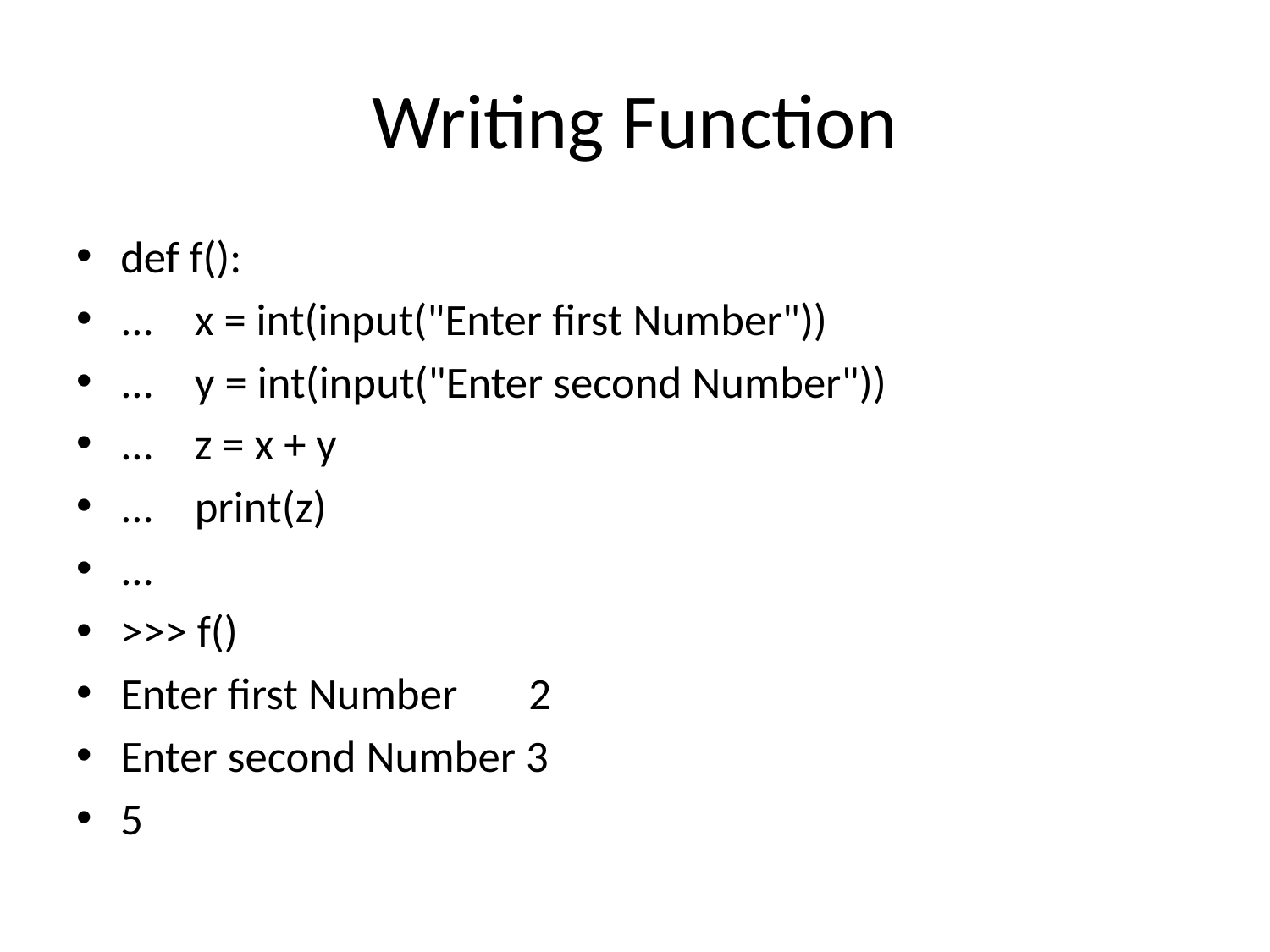

# Writing Function
def f():
...    x = int(input("Enter first Number"))
...    y = int(input("Enter second Number"))
...    z = x + y
...    print(z)
...
>>> f()
Enter first Number       2
Enter second Number 3
5